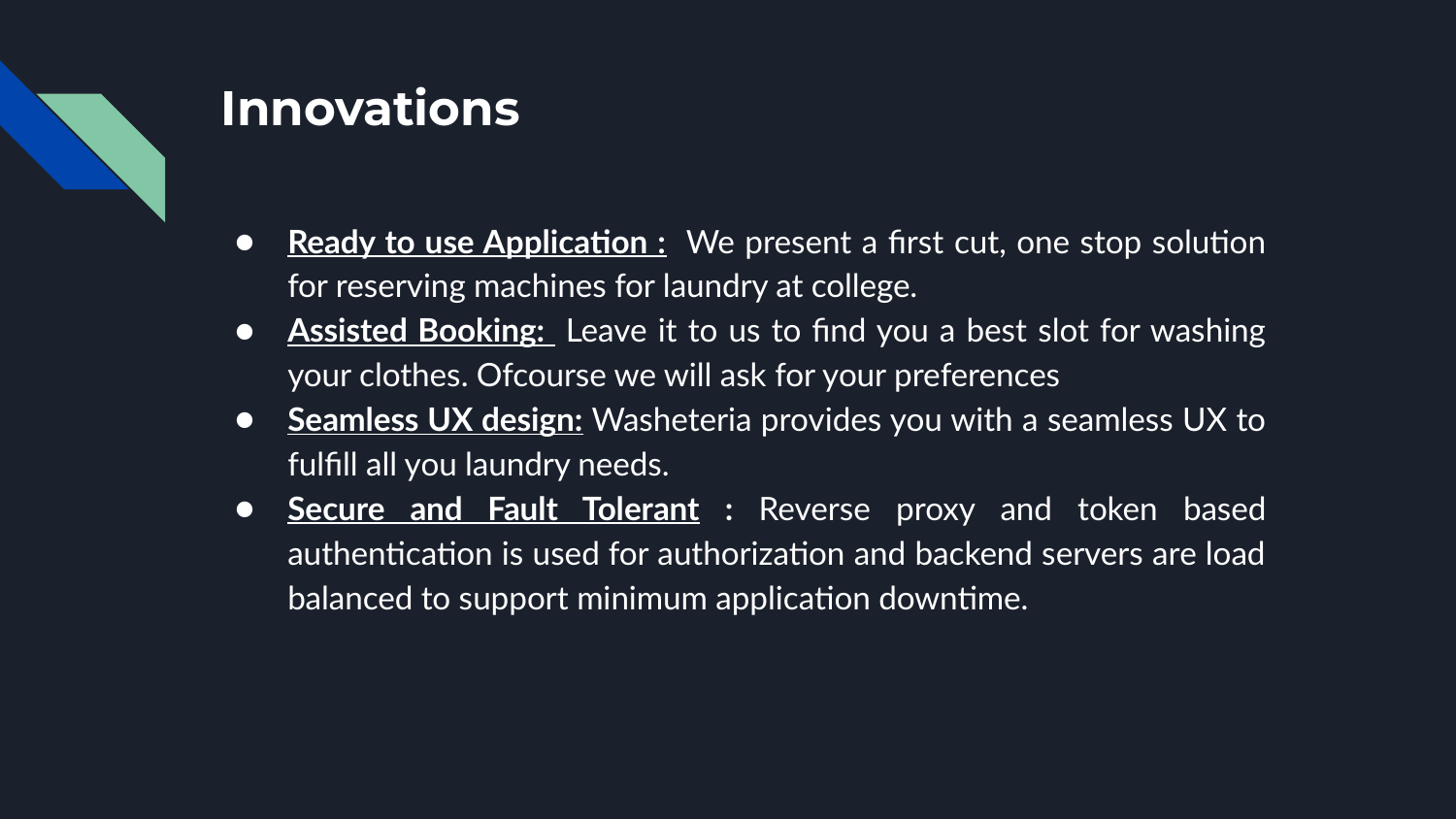

# Innovations
Ready to use Application :  We present a first cut, one stop solution for reserving machines for laundry at college.
Assisted Booking:  Leave it to us to find you a best slot for washing your clothes. Ofcourse we will ask for your preferences
Seamless UX design: Washeteria provides you with a seamless UX to fulfill all you laundry needs.
Secure and Fault Tolerant : Reverse proxy and token based authentication is used for authorization and backend servers are load balanced to support minimum application downtime.